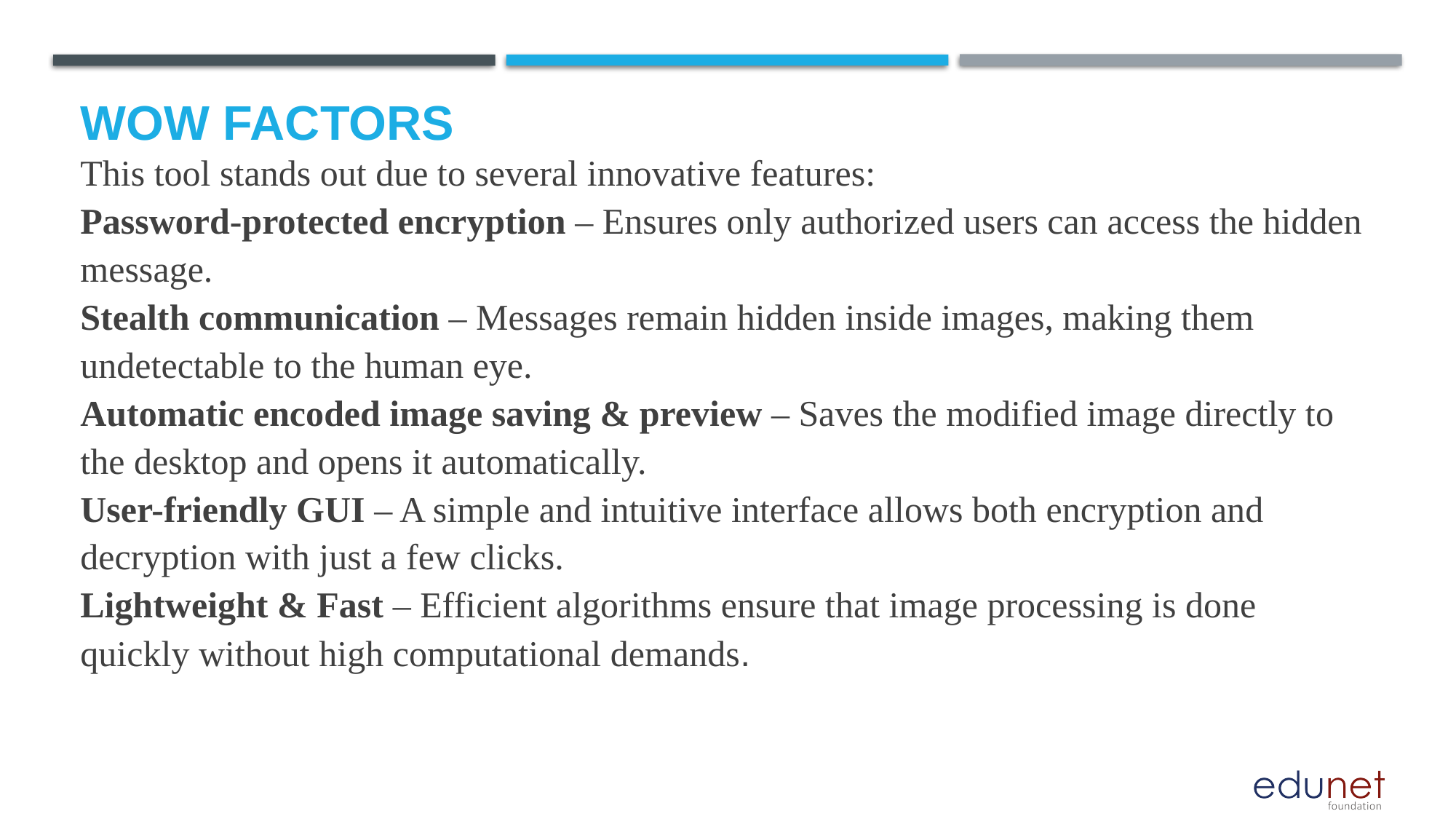

# Wow factors
This tool stands out due to several innovative features:
Password-protected encryption – Ensures only authorized users can access the hidden message.
Stealth communication – Messages remain hidden inside images, making them undetectable to the human eye.
Automatic encoded image saving & preview – Saves the modified image directly to the desktop and opens it automatically.
User-friendly GUI – A simple and intuitive interface allows both encryption and decryption with just a few clicks.
Lightweight & Fast – Efficient algorithms ensure that image processing is done quickly without high computational demands.